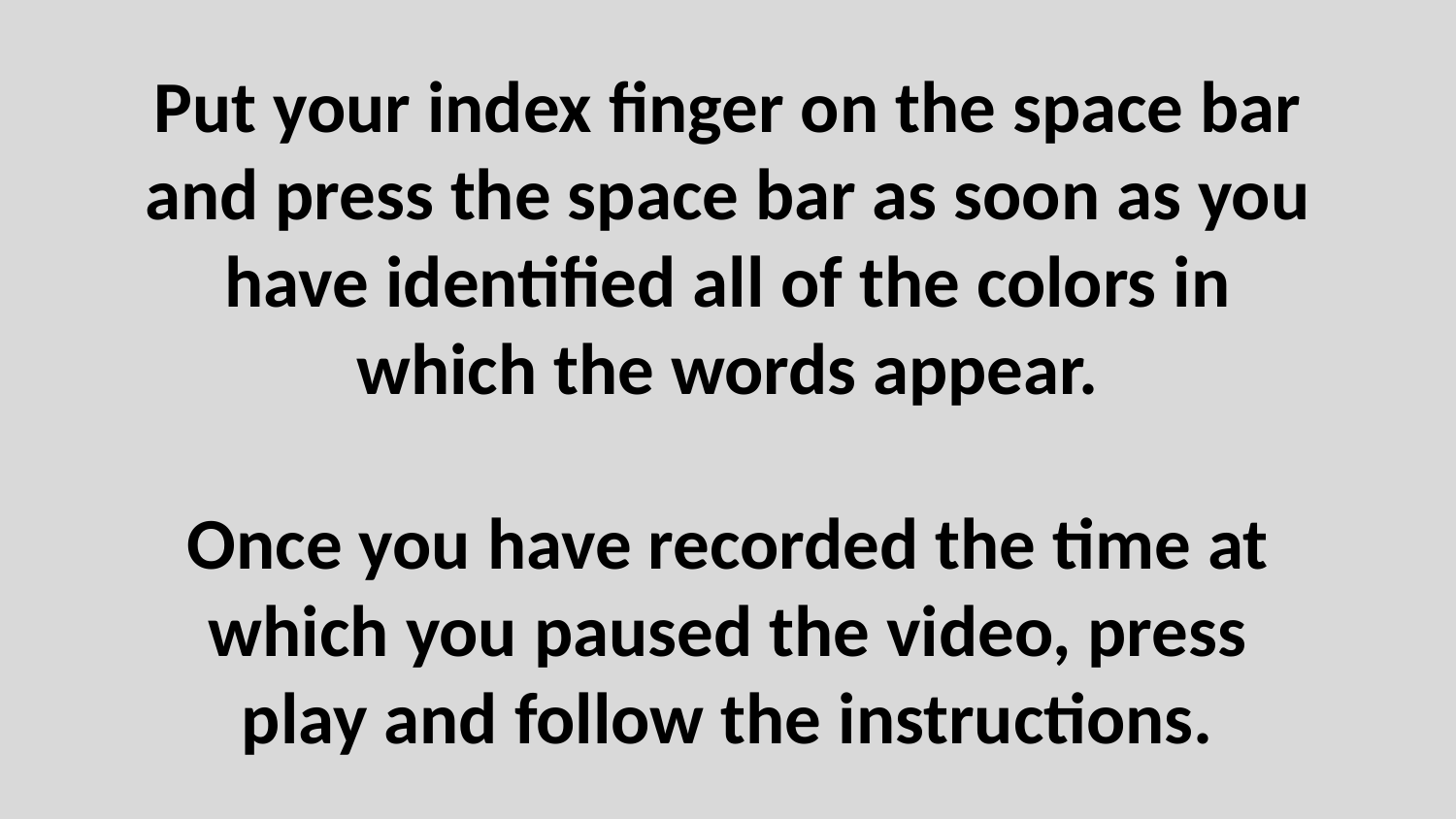

# Put your index finger on the space bar and press the space bar as soon as you have identified all of the colors in which the words appear. Once you have recorded the time at which you paused the video, press play and follow the instructions.